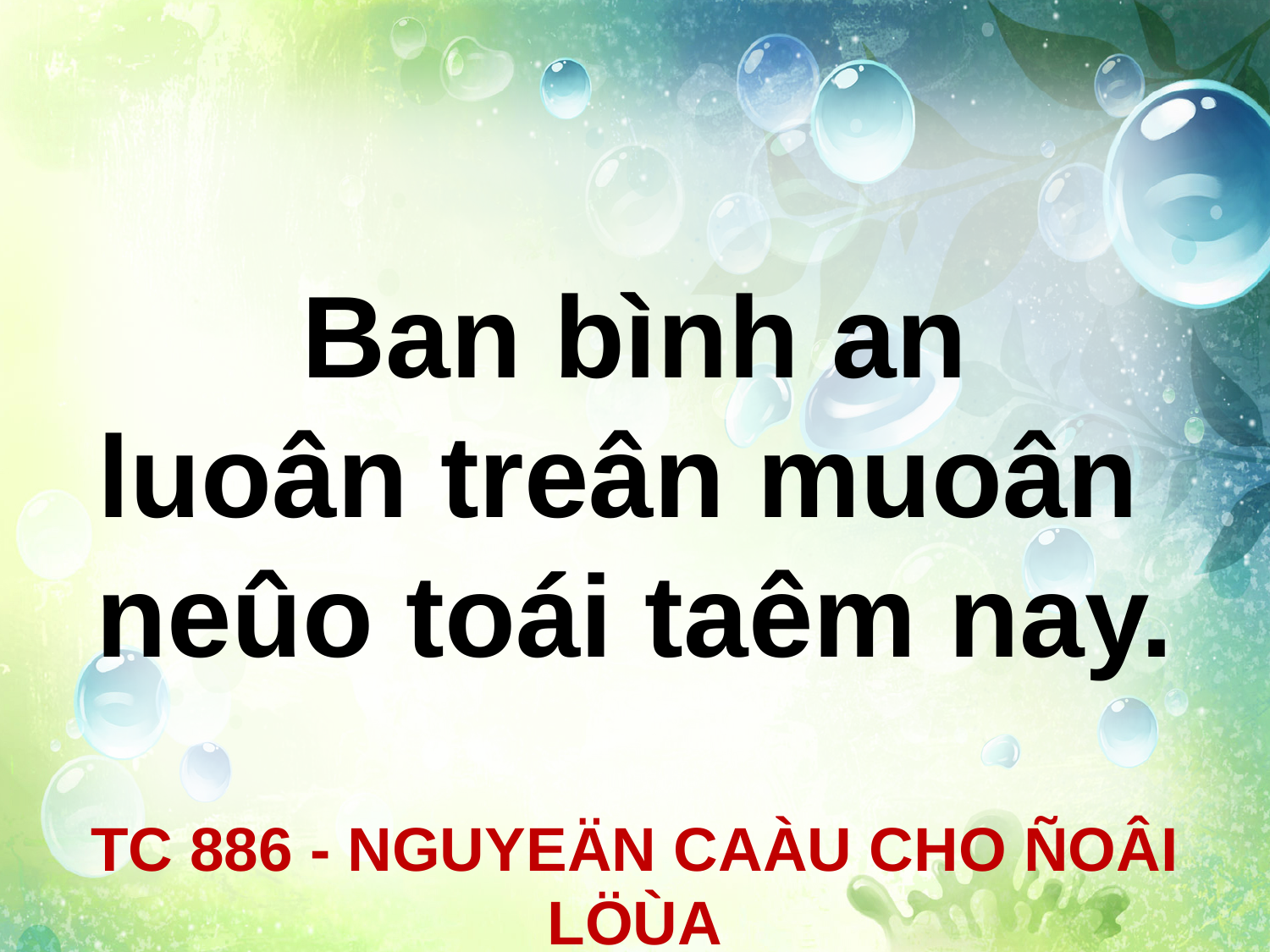

Ban bình an
luoân treân muoân
neûo toái taêm nay.
TC 886 - NGUYEÄN CAÀU CHO ÑOÂI LÖÙA